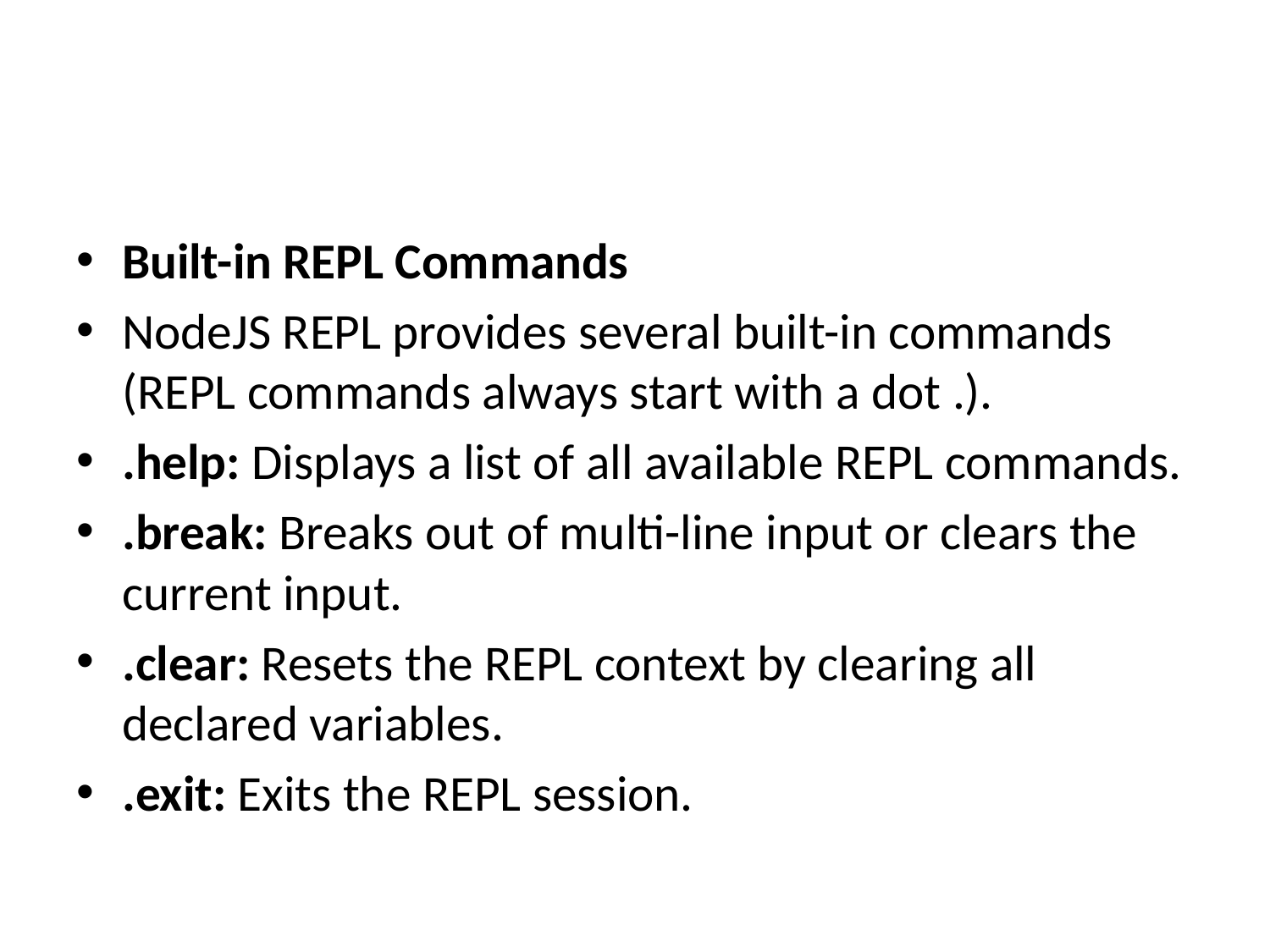

#
Built-in REPL Commands
NodeJS REPL provides several built-in commands (REPL commands always start with a dot .).
.help: Displays a list of all available REPL commands.
.break: Breaks out of multi-line input or clears the current input.
.clear: Resets the REPL context by clearing all declared variables.
.exit: Exits the REPL session.